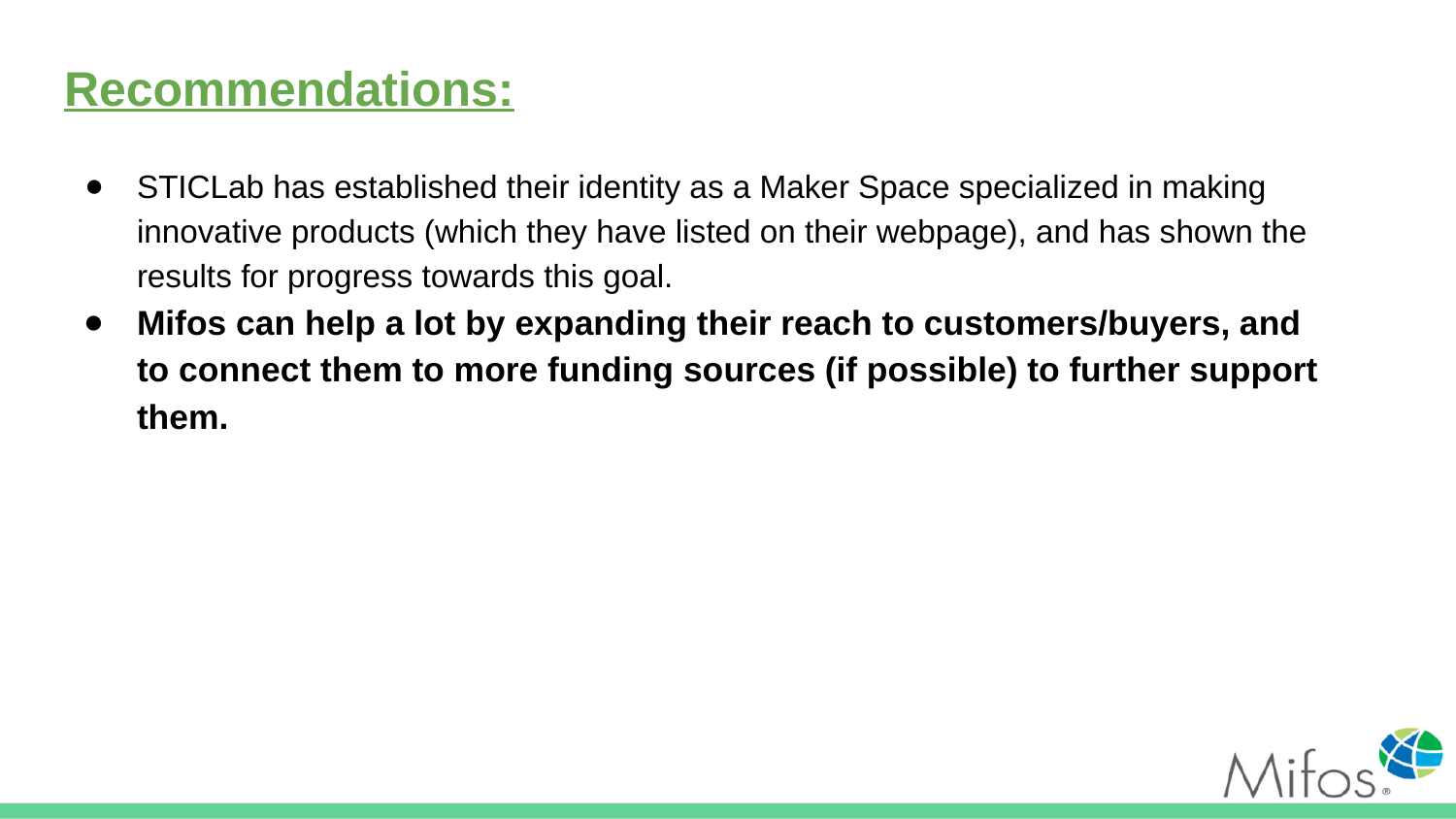

# Recommendations:

STICLab has established their identity as a Maker Space specialized in making innovative products (which they have listed on their webpage), and has shown the results for progress towards this goal.
Mifos can help a lot by expanding their reach to customers/buyers, and to connect them to more funding sources (if possible) to further support them.